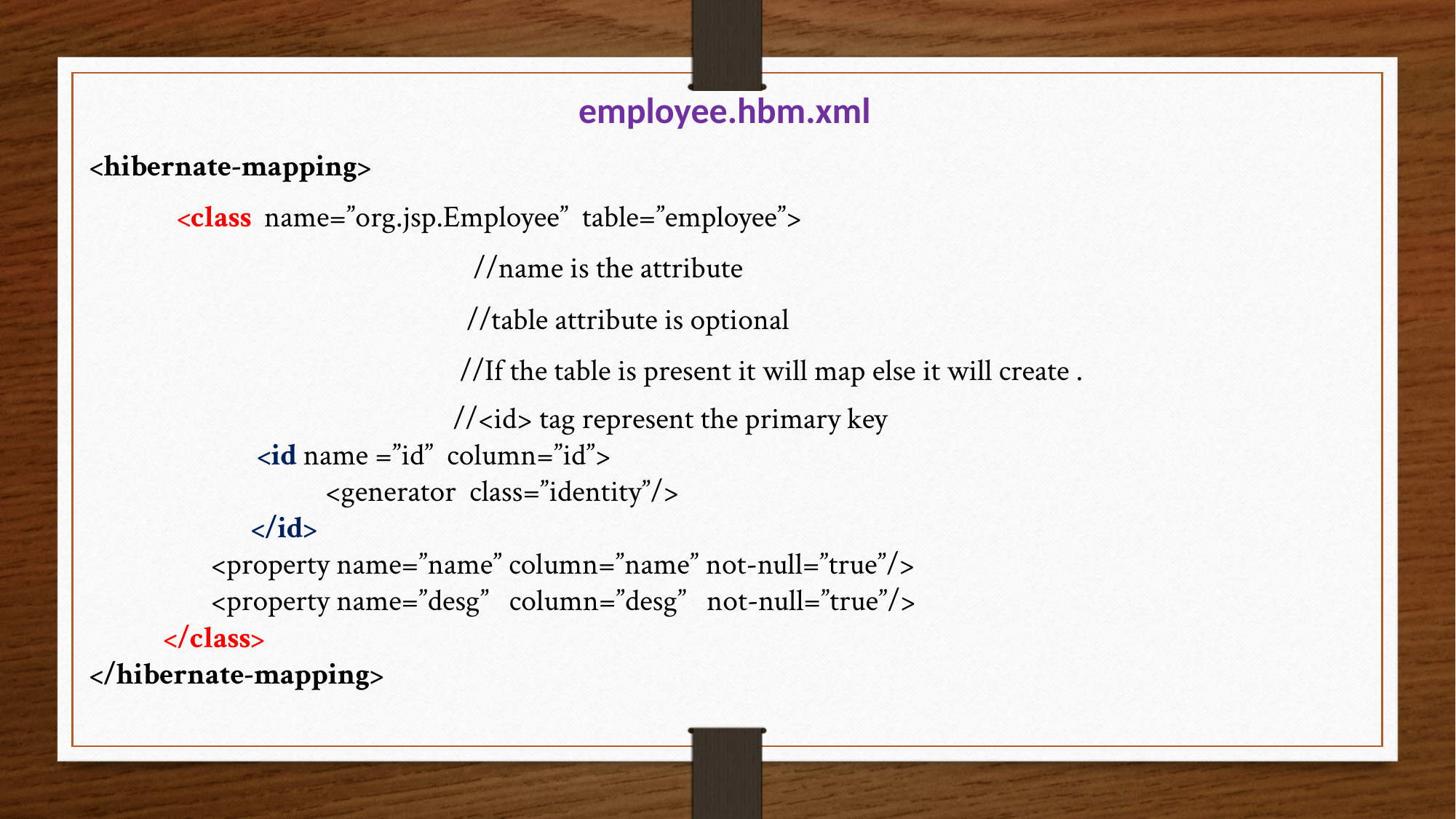

employee.hbm.xml
<hibernate-mapping>
             <class  name=”org.jsp.Employee”  table=”employee”>
                                                         //name is the attribute
                                                        //table attribute is optional
                                                       //If the table is present it will map else it will create .
                                                      //<id> tag represent the primary key
                         <id name =”id”  column=”id”>
                                   <generator  class=”identity”/>
                        </id>
                  <property name=”name” column=”name” not-null=”true”/>
                  <property name=”desg”   column=”desg”   not-null=”true”/>
           </class>
</hibernate-mapping>